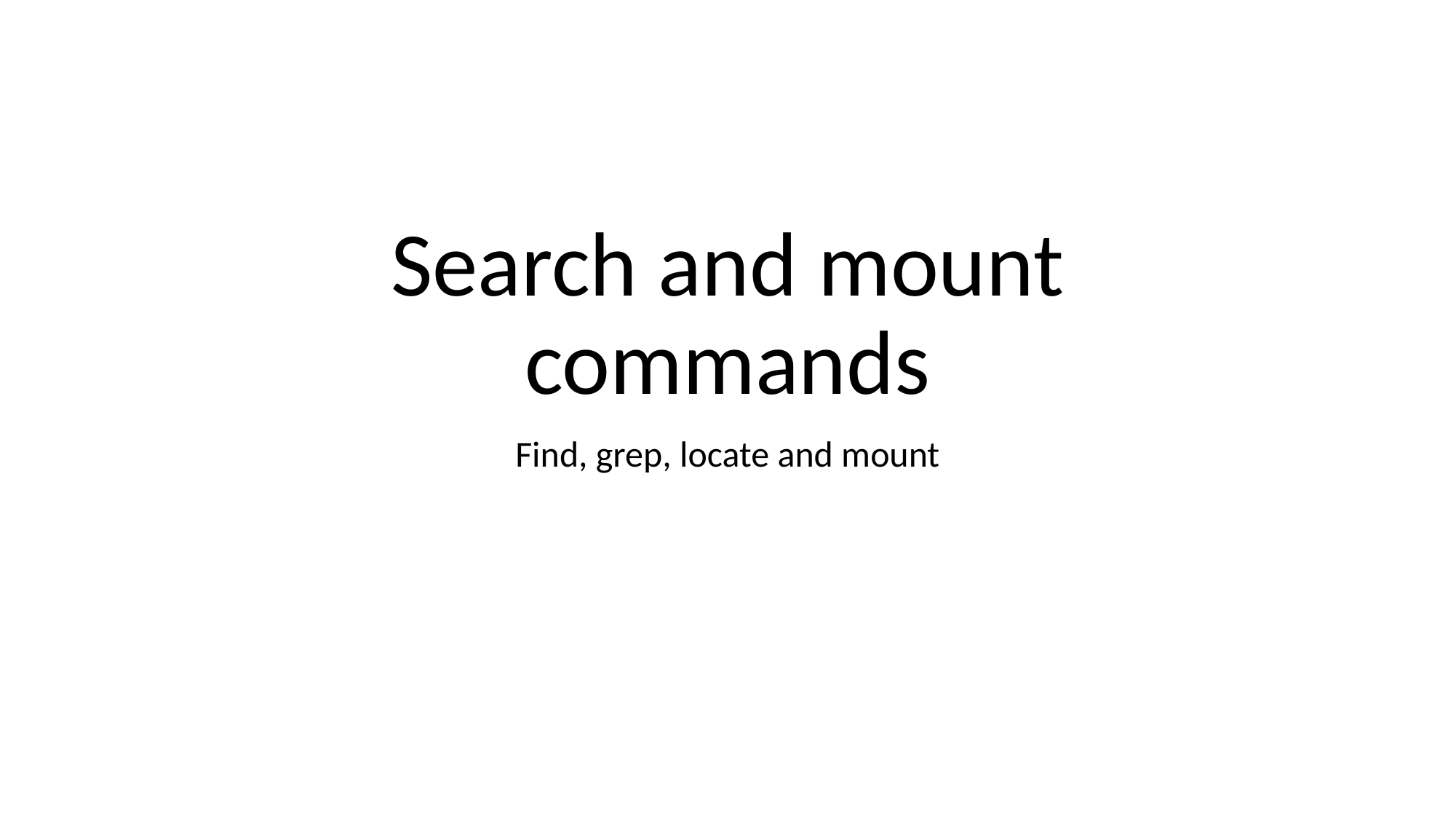

# Search and mount commands
Find, grep, locate and mount